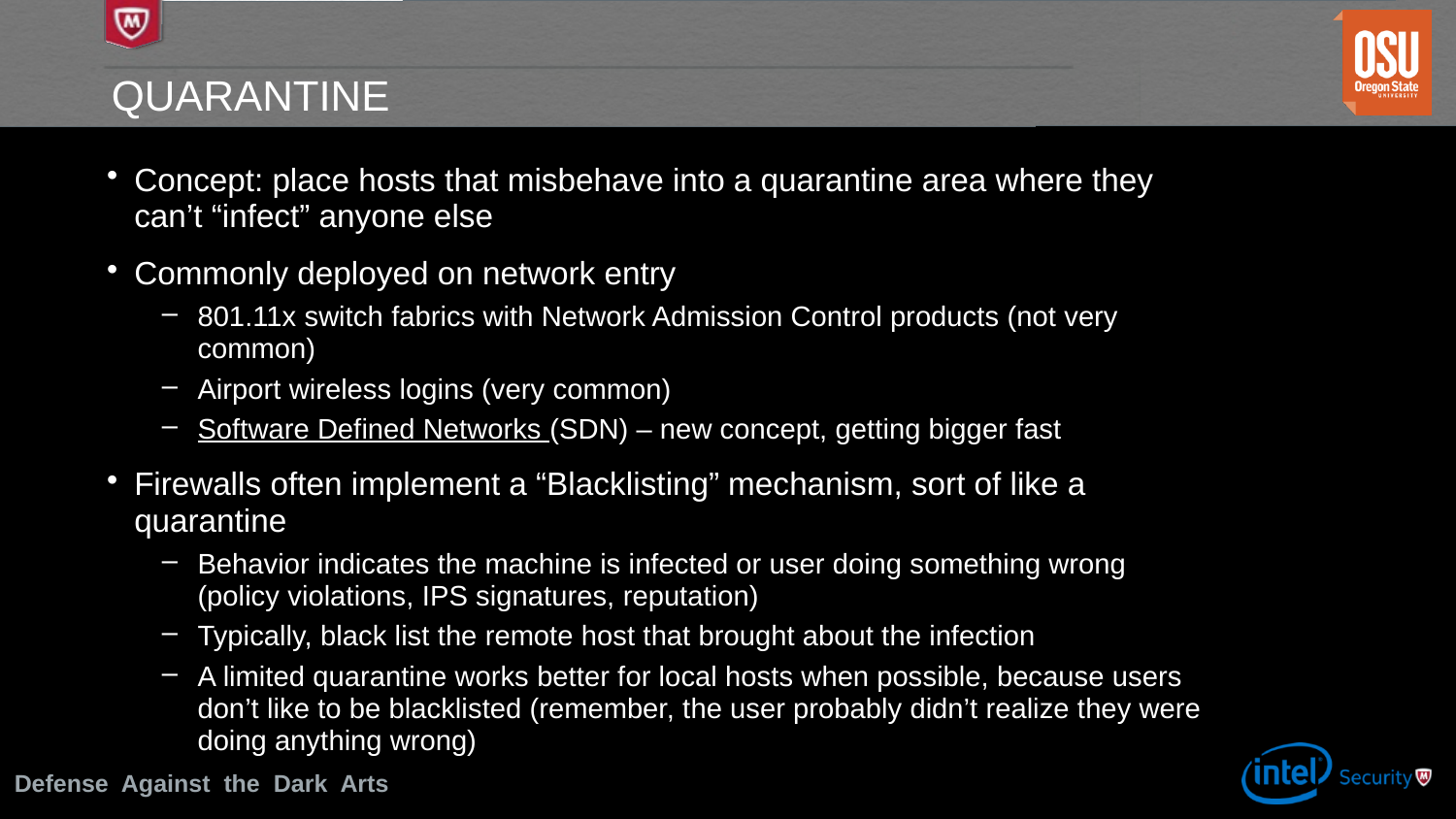

# Quarantine
Concept: place hosts that misbehave into a quarantine area where they can’t “infect” anyone else
Commonly deployed on network entry
801.11x switch fabrics with Network Admission Control products (not very common)
Airport wireless logins (very common)
Software Defined Networks (SDN) – new concept, getting bigger fast
Firewalls often implement a “Blacklisting” mechanism, sort of like a quarantine
Behavior indicates the machine is infected or user doing something wrong (policy violations, IPS signatures, reputation)
Typically, black list the remote host that brought about the infection
A limited quarantine works better for local hosts when possible, because users don’t like to be blacklisted (remember, the user probably didn’t realize they were doing anything wrong)